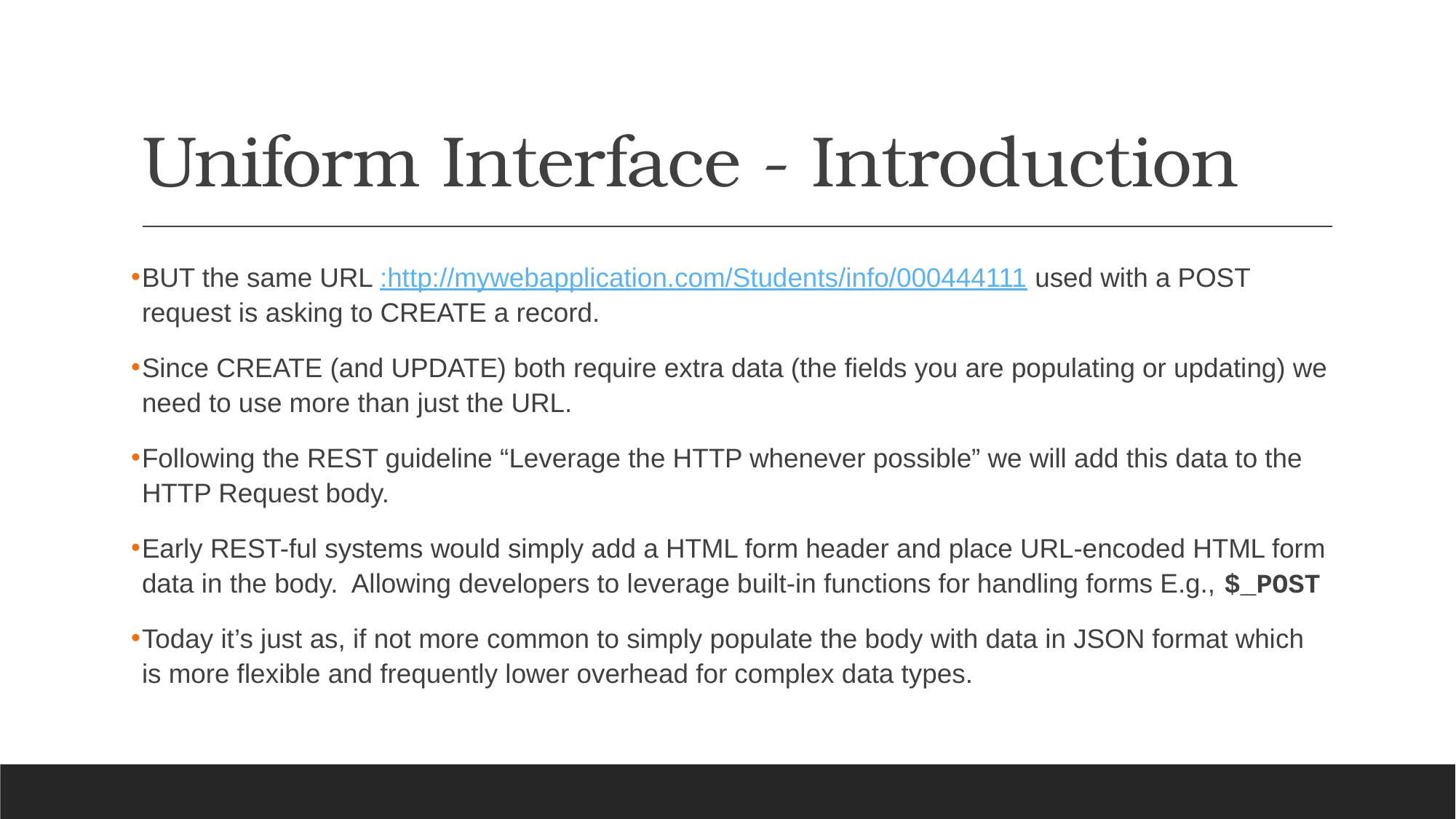

# Uniform Interface - Introduction
BUT the same URL :http://mywebapplication.com/Students/info/000444111 used with a POST request is asking to CREATE a record.
Since CREATE (and UPDATE) both require extra data (the fields you are populating or updating) we need to use more than just the URL.
Following the REST guideline “Leverage the HTTP whenever possible” we will add this data to the HTTP Request body.
Early REST-ful systems would simply add a HTML form header and place URL-encoded HTML form data in the body.  Allowing developers to leverage built-in functions for handling forms E.g., $_POST
Today it’s just as, if not more common to simply populate the body with data in JSON format which is more flexible and frequently lower overhead for complex data types.